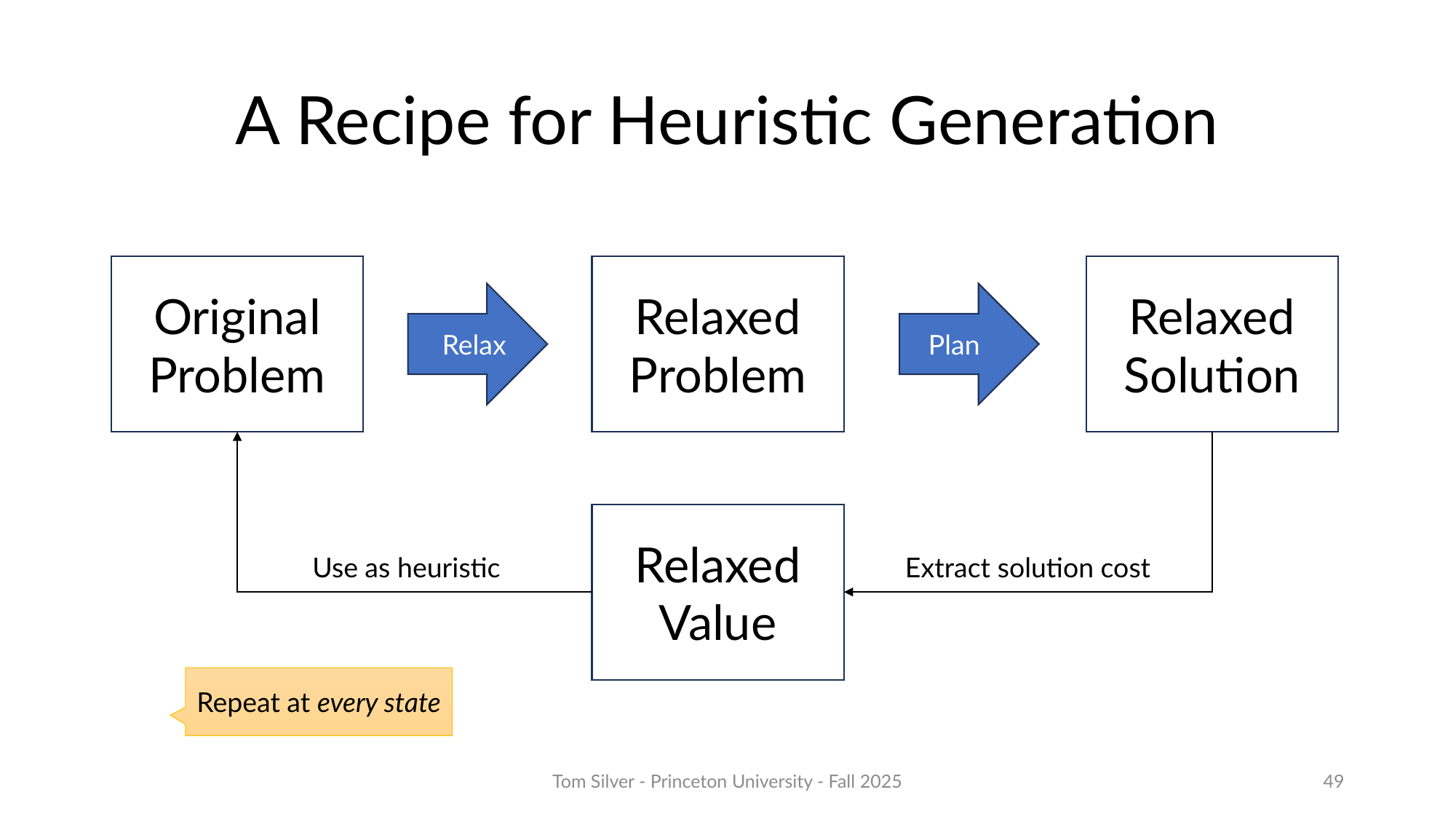

# A Recipe for Heuristic Generation
Relaxed Solution
Original Problem
Relaxed Problem
Plan
Relax
Relaxed Value
Use as heuristic
Extract solution cost
Repeat at every state
Tom Silver - Princeton University - Fall 2025
49